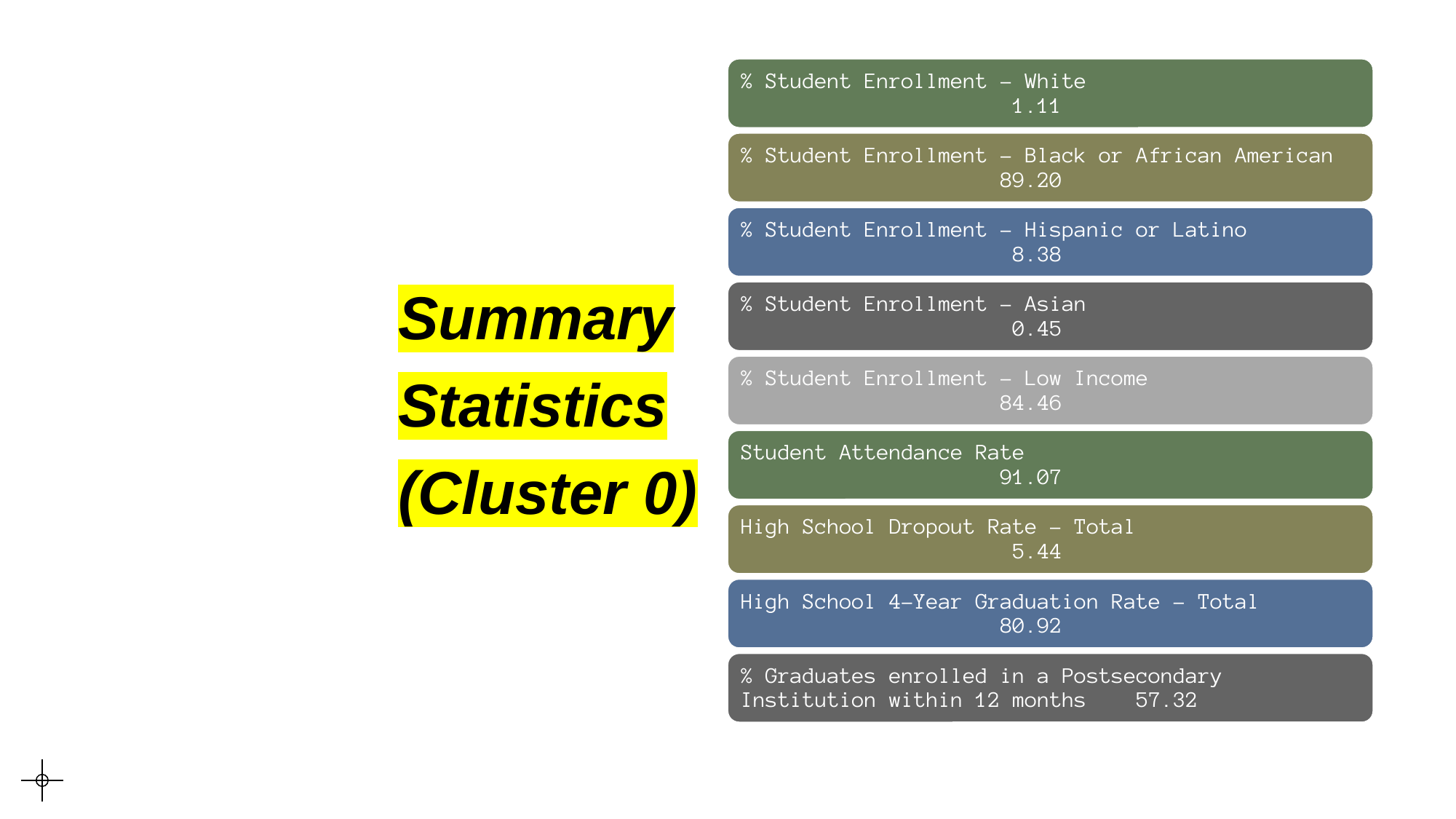

% Student Enrollment - White                                             1.11
% Student Enrollment - Black or African American                        89.20
% Student Enrollment - Hispanic or Latino                                8.38
% Student Enrollment - Asian                                             0.45
% Student Enrollment - Low Income                                       84.46
Student Attendance Rate                                                 91.07
High School Dropout Rate - Total                                         5.44
High School 4-Year Graduation Rate - Total                              80.92
% Graduates enrolled in a Postsecondary Institution within 12 months    57.32
# Summary Statistics (Cluster 0)